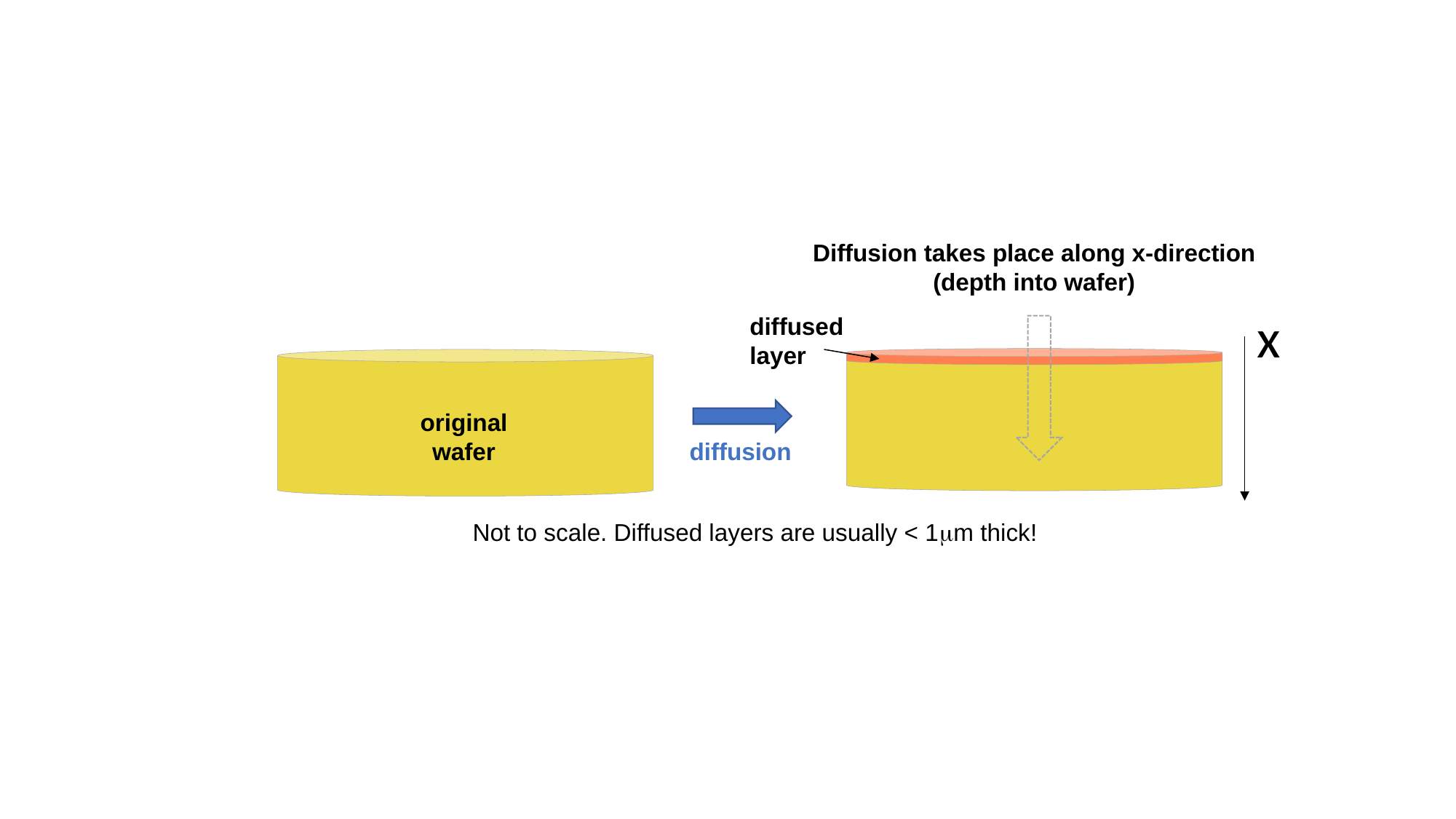

Diffusion takes place along x-direction (depth into wafer)
x
diffused layer

original
wafer
diffusion
Not to scale. Diffused layers are usually < 1μm thick!